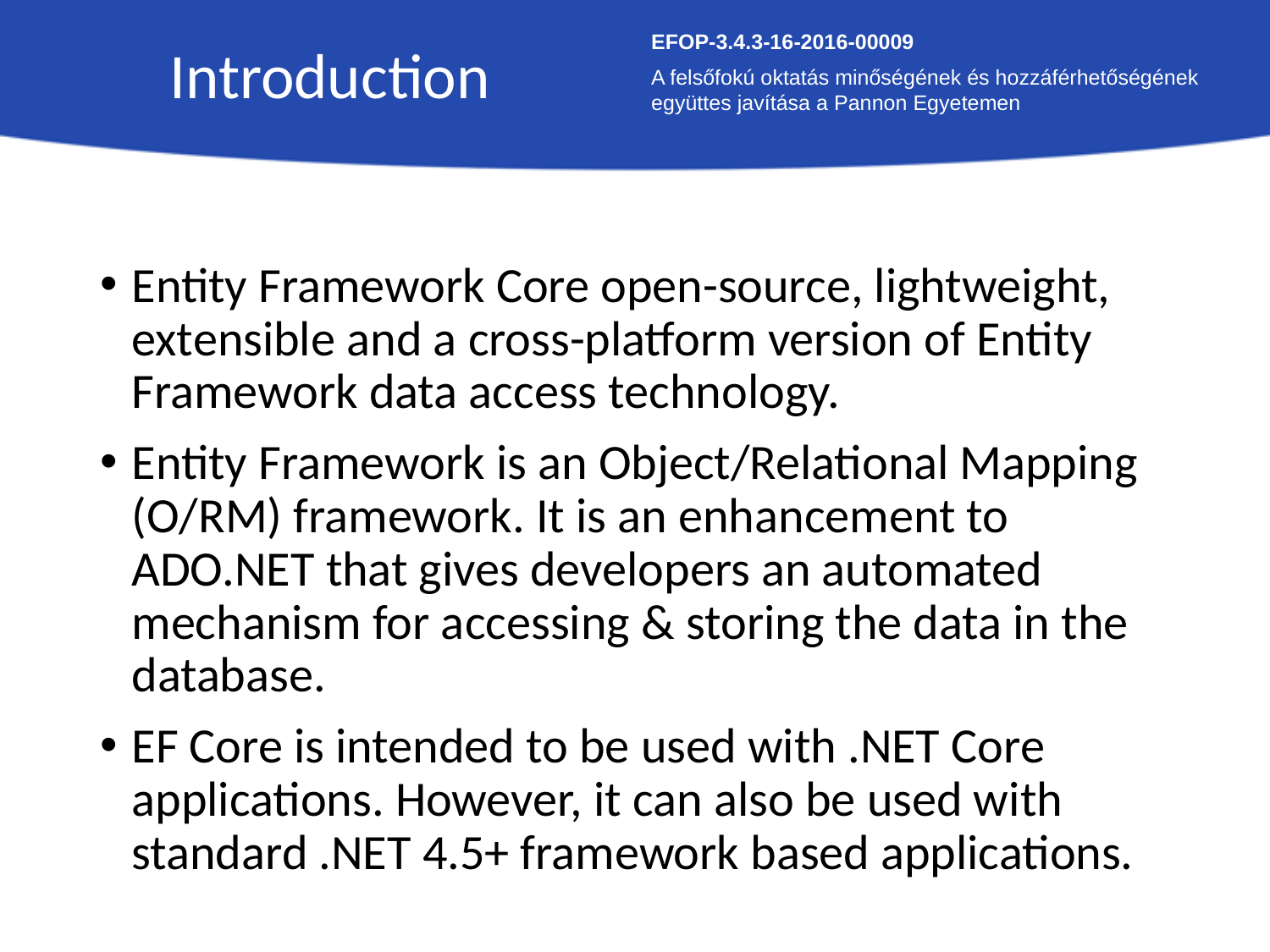

Introduction
EFOP-3.4.3-16-2016-00009
A felsőfokú oktatás minőségének és hozzáférhetőségének együttes javítása a Pannon Egyetemen
Entity Framework Core open-source, lightweight, extensible and a cross-platform version of Entity Framework data access technology.
Entity Framework is an Object/Relational Mapping (O/RM) framework. It is an enhancement to ADO.NET that gives developers an automated mechanism for accessing & storing the data in the database.
EF Core is intended to be used with .NET Core applications. However, it can also be used with standard .NET 4.5+ framework based applications.